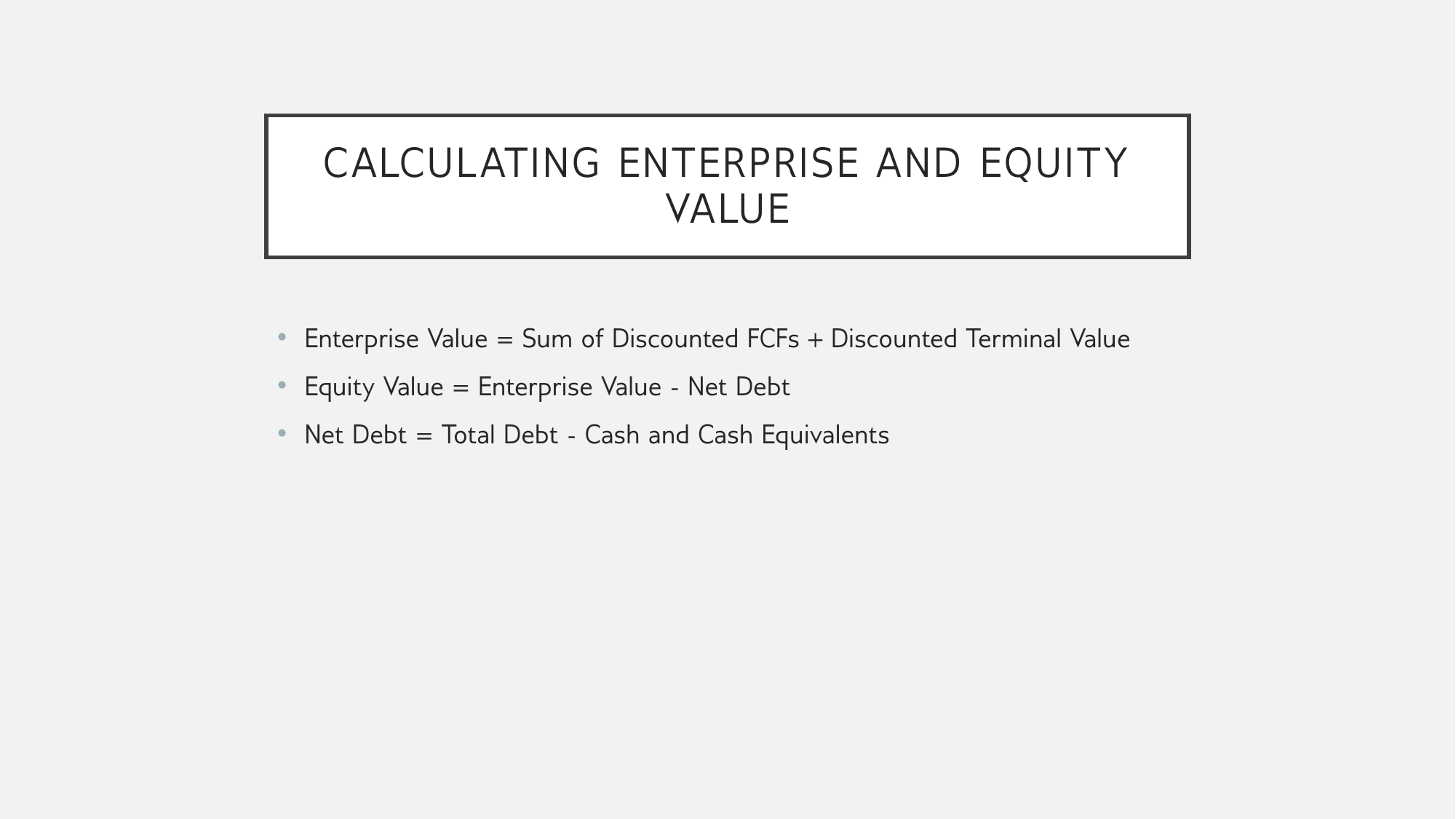

# Calculating Enterprise and Equity Value
Enterprise Value = Sum of Discounted FCFs + Discounted Terminal Value
Equity Value = Enterprise Value - Net Debt
Net Debt = Total Debt - Cash and Cash Equivalents